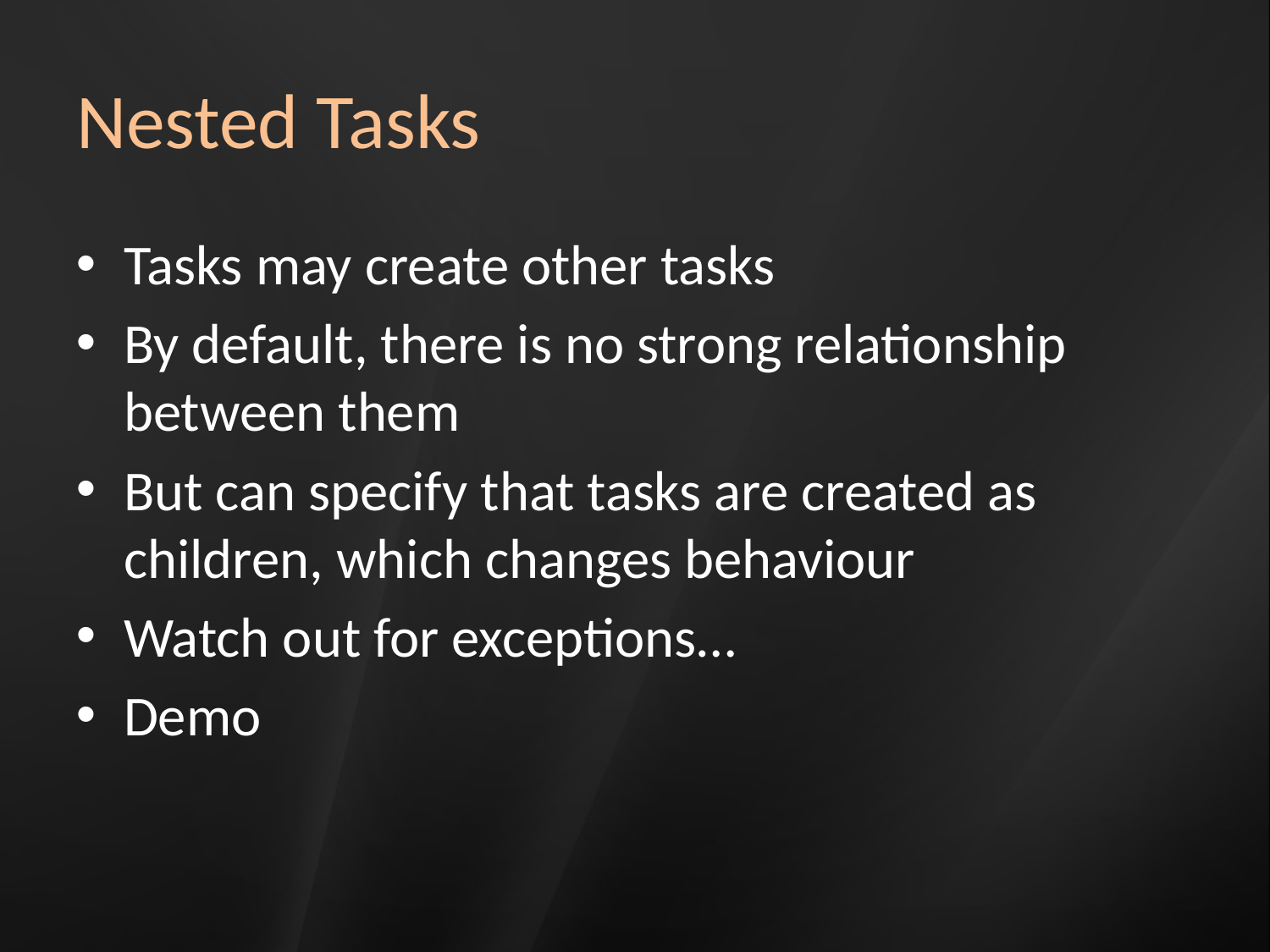

# Nested Tasks
Tasks may create other tasks
By default, there is no strong relationship between them
But can specify that tasks are created as children, which changes behaviour
Watch out for exceptions…
Demo